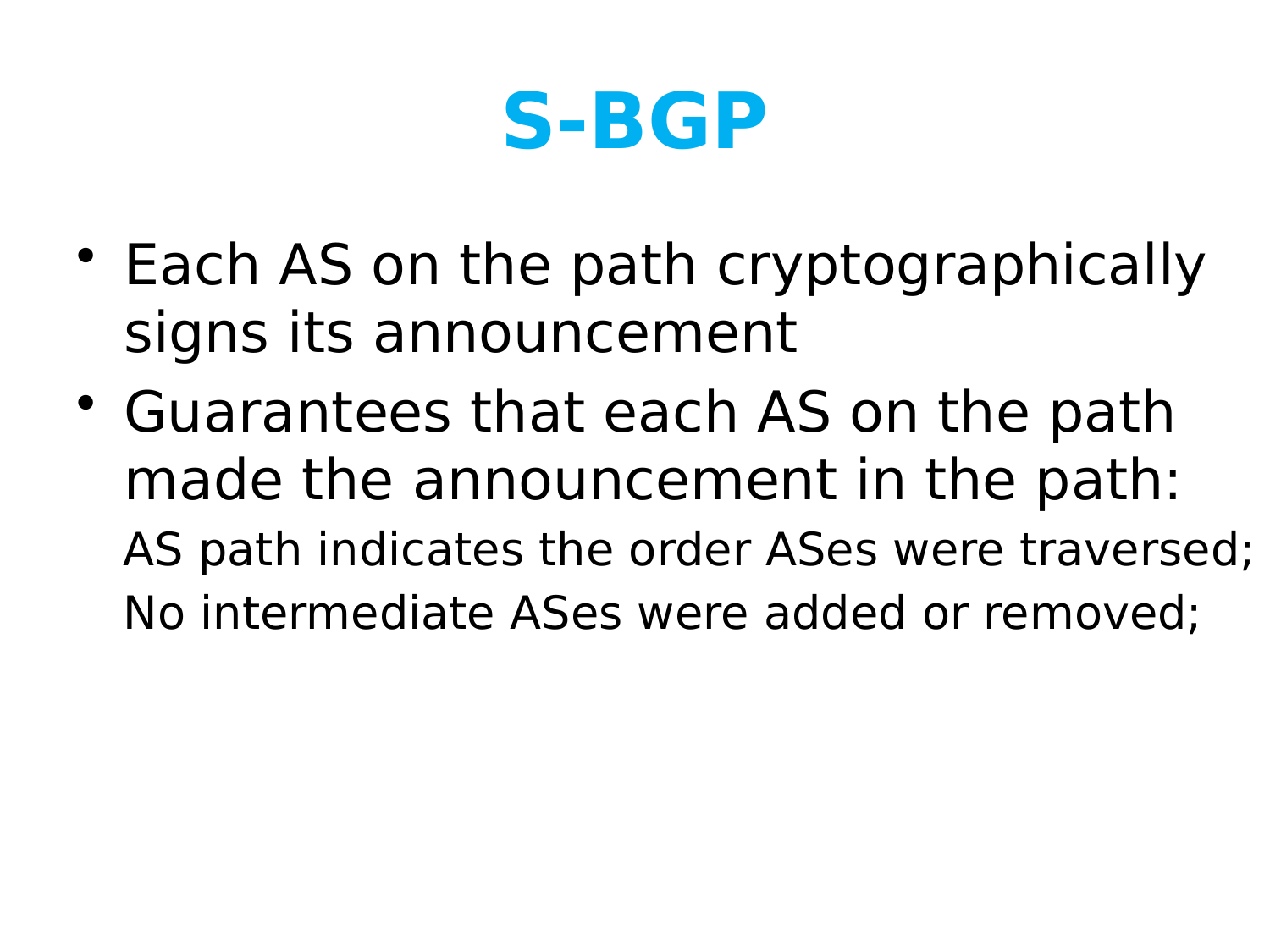

# S-BGP
Each AS on the path cryptographically signs its announcement
Guarantees that each AS on the path made the announcement in the path:
    AS path indicates the order ASes were traversed;
    No intermediate ASes were added or removed;